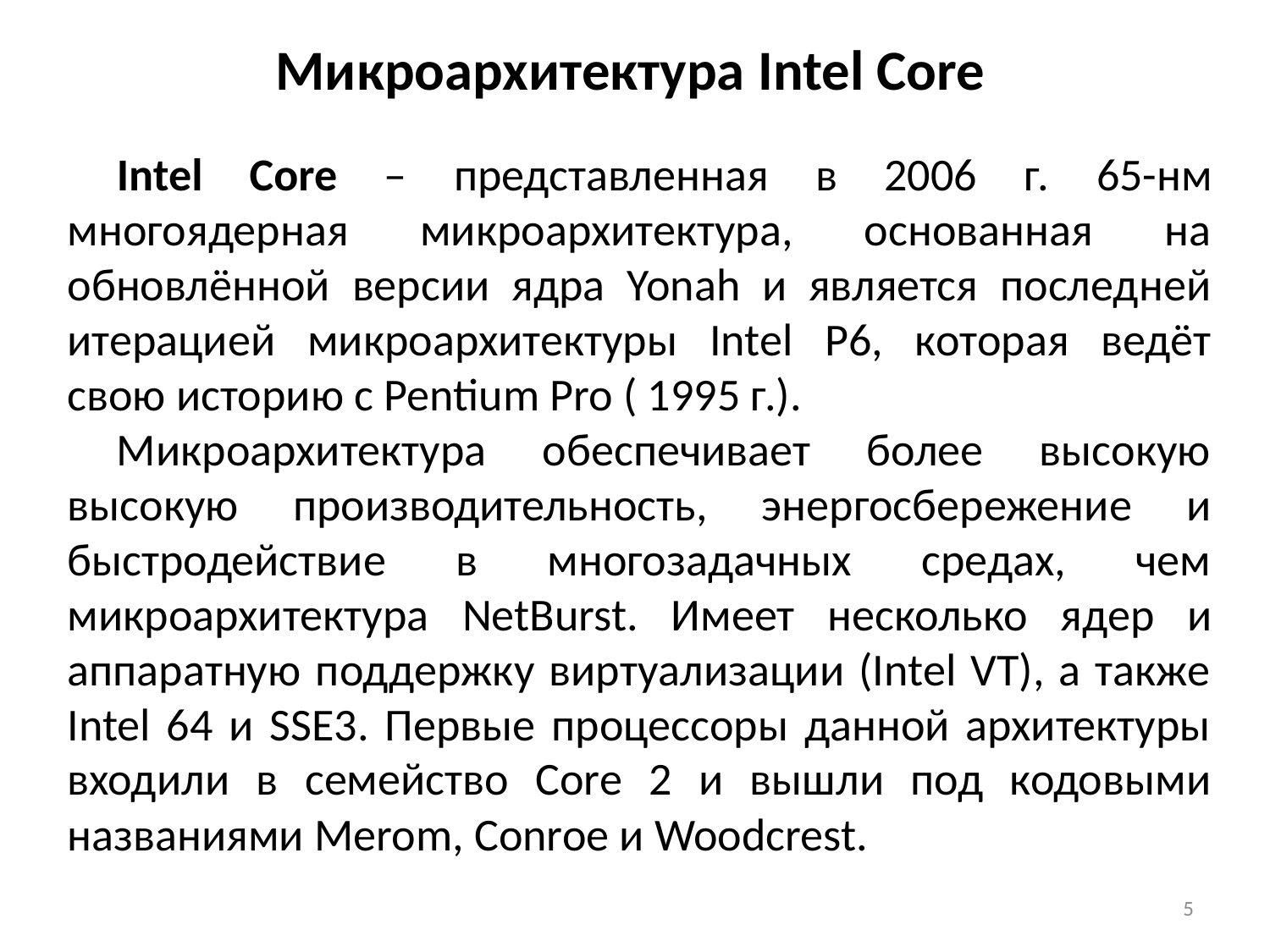

Микроархитектура Intel Core
Intel Core – представленная в 2006 г. 65-нм многоядерная микроархитектура, основанная на обновлённой версии ядра Yonah и является последней итерацией микроархитектуры Intel P6, которая ведёт свою историю с Pentium Pro ( 1995 г.).
Микроархитектура обеспечивает более высокую высокую производительность, энергосбережение и быстродействие в многозадачных средах, чем микроархитектура NetBurst. Имеет несколько ядер и аппаратную поддержку виртуализации (Intel VT), а также Intel 64 и SSE3. Первые процессоры данной архитектуры входили в семейство Core 2 и вышли под кодовыми названиями Merom, Conroe и Woodcrest.
5